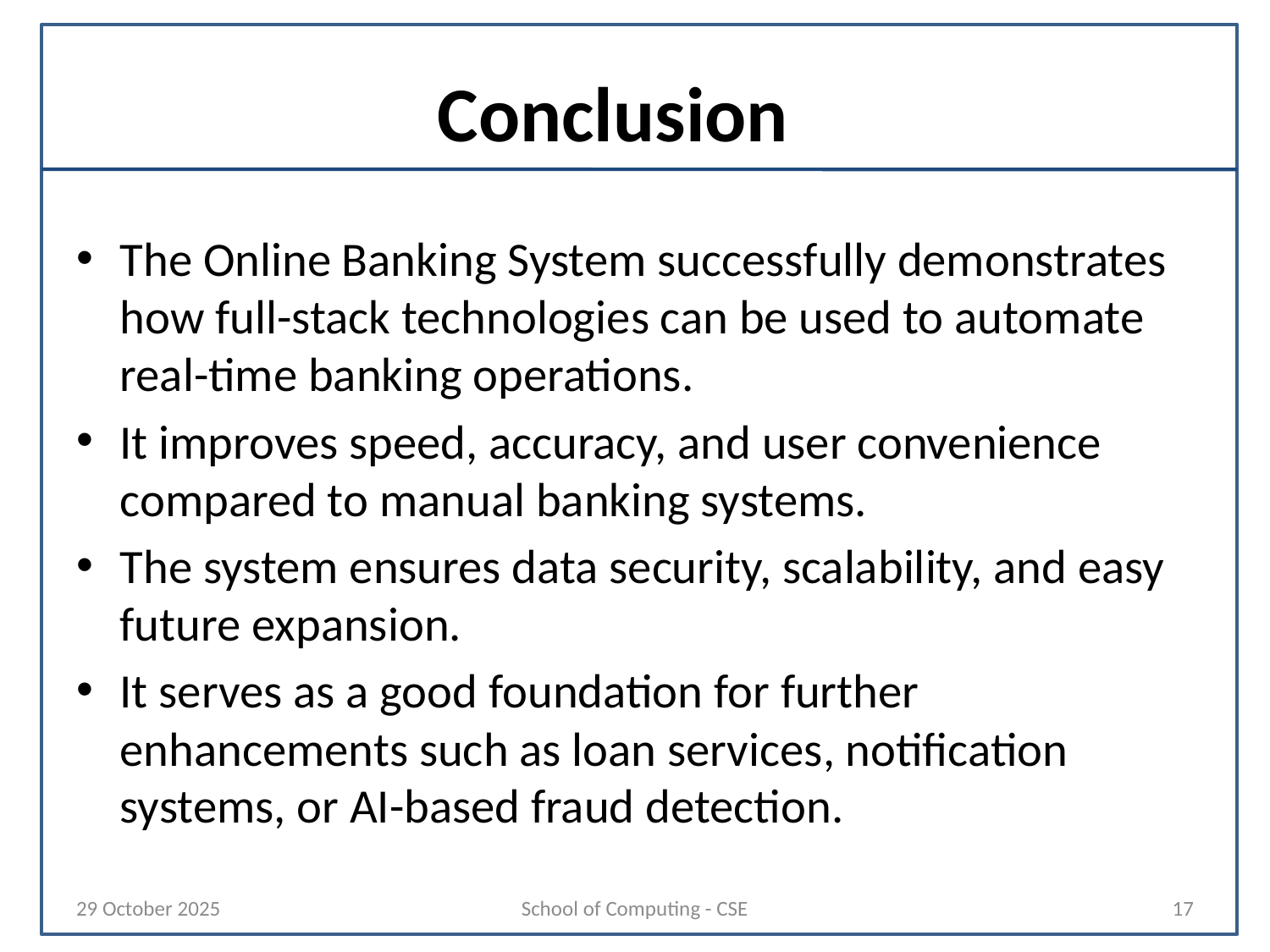

# Conclusion
The Online Banking System successfully demonstrates how full-stack technologies can be used to automate real-time banking operations.
It improves speed, accuracy, and user convenience compared to manual banking systems.
The system ensures data security, scalability, and easy future expansion.
It serves as a good foundation for further enhancements such as loan services, notification systems, or AI-based fraud detection.
29 October 2025
School of Computing - CSE
17